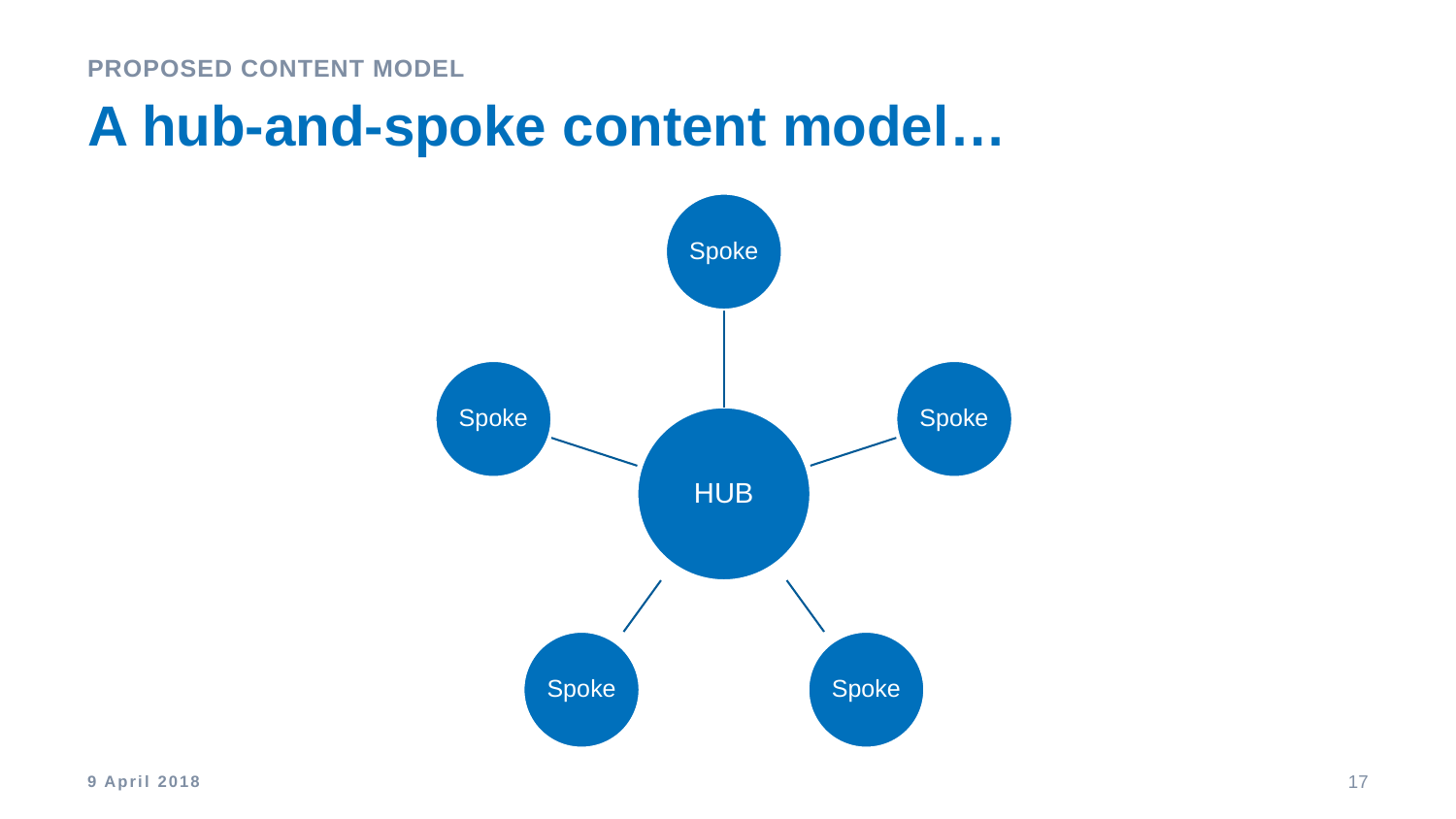

Proposed content model
# A hub-and-spoke content model…
HUB
Spoke
Spoke
Spoke
Spoke
Spoke
9 April 2018

17